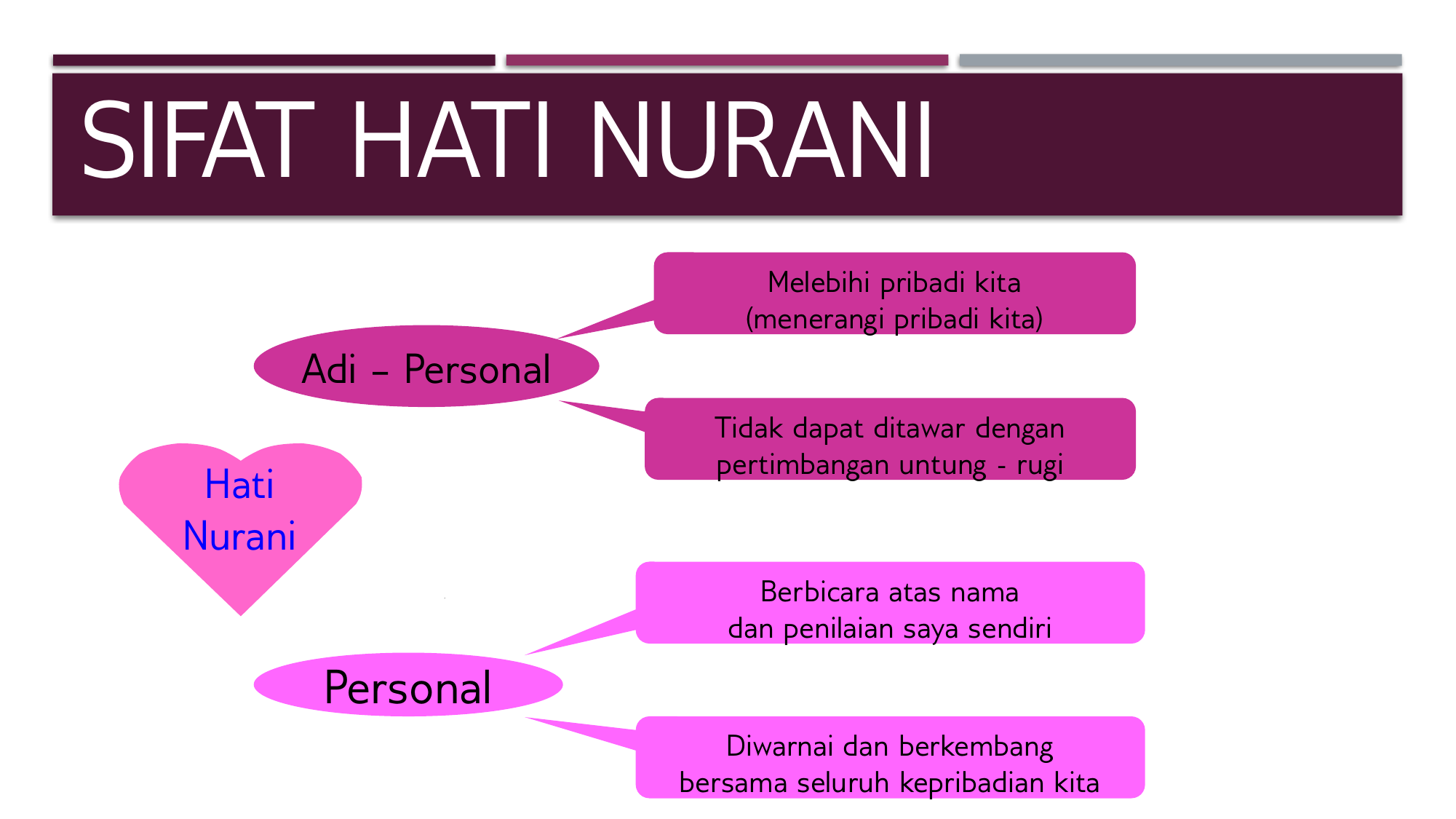

# Sifat hati nurani
Melebihi pribadi kita
(menerangi pribadi kita)
Adi – Personal
Tidak dapat ditawar dengan
pertimbangan untung - rugi
Hati
Nurani
Berbicara atas nama
dan penilaian saya sendiri

Personal
Diwarnai dan berkembang
bersama seluruh kepribadian kita